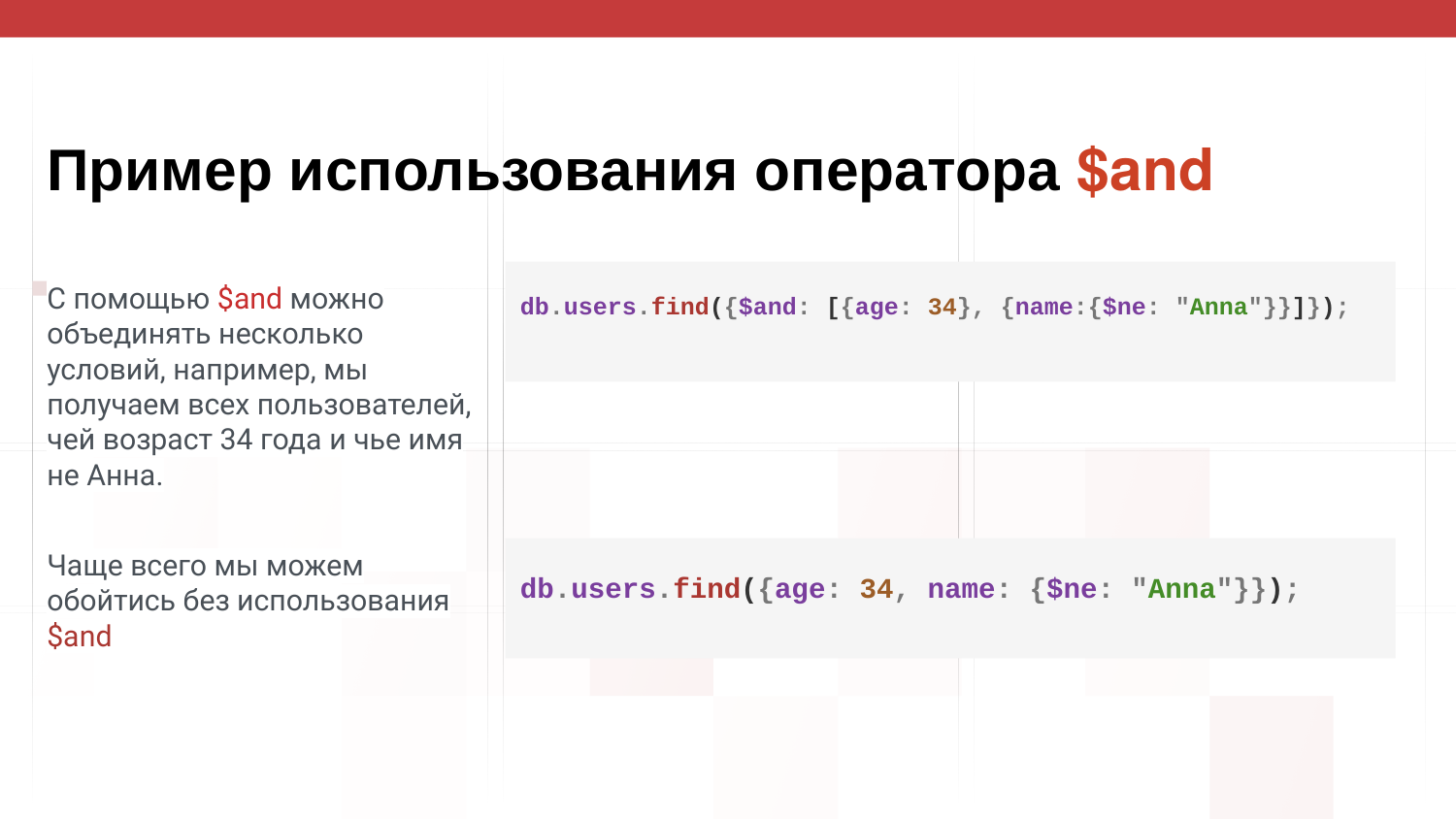

# Пример использования оператора $and
db.users.find({$and: [{age: 34}, {name:{$ne: "Anna"}}]});

С помощью $and можно объединять несколько условий, например, мы получаем всех пользователей, чей возраст 34 года и чье имя не Анна.

Чаще всего мы можем обойтись без использования $and
db.users.find({age: 34, name: {$ne: "Anna"}});